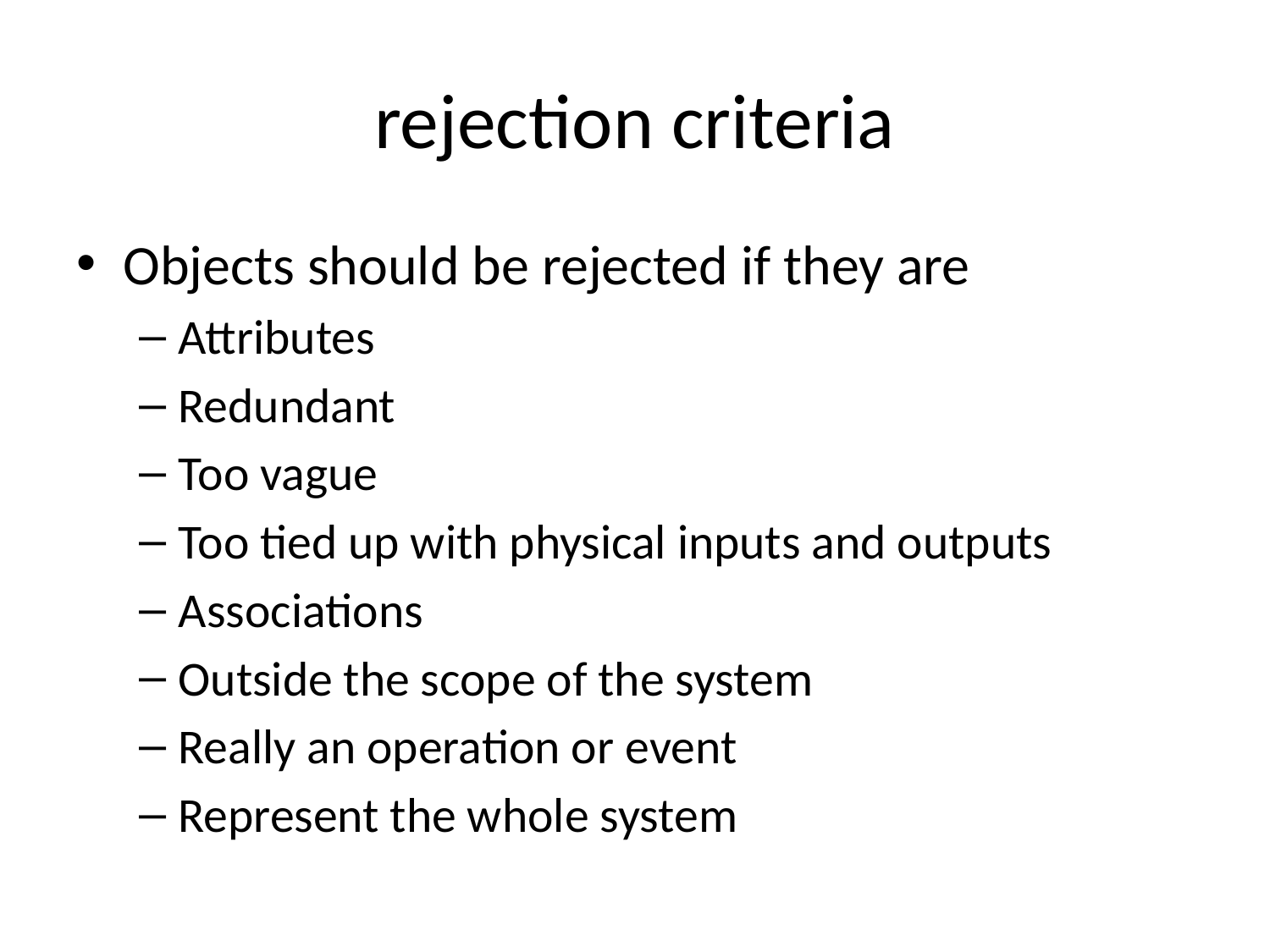

# rejection criteria
Objects should be rejected if they are
Attributes
Redundant
Too vague
Too tied up with physical inputs and outputs
Associations
Outside the scope of the system
Really an operation or event
Represent the whole system